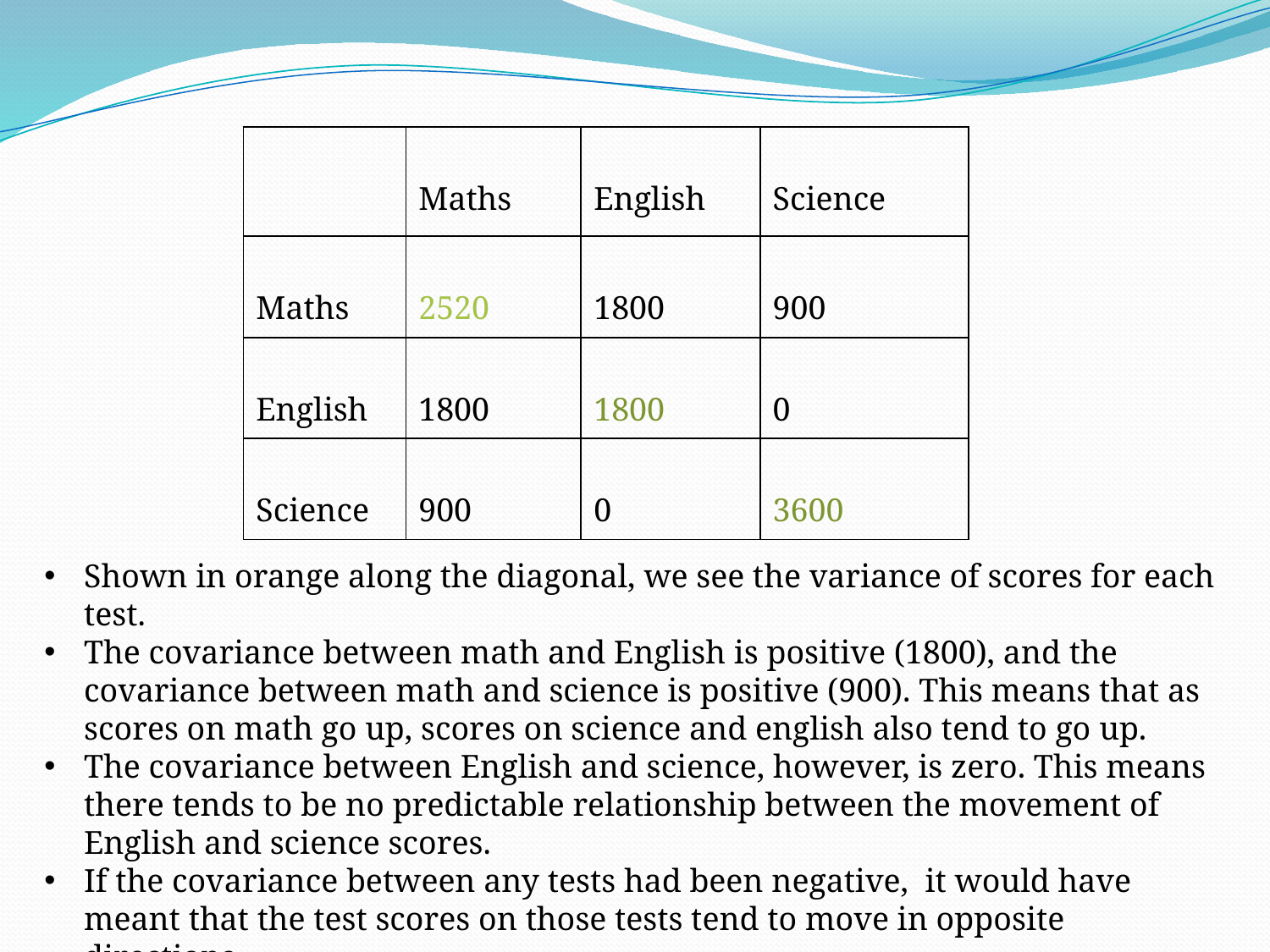

|  | Maths | English | Science |
| --- | --- | --- | --- |
| Maths | 2520 | 1800 | 900 |
| English | 1800 | 1800 | 0 |
| Science | 900 | 0 | 3600 |
Shown in orange along the diagonal, we see the variance of scores for each test.
The covariance between math and English is positive (1800), and the covariance between math and science is positive (900). This means that as scores on math go up, scores on science and english also tend to go up.
The covariance between English and science, however, is zero. This means there tends to be no predictable relationship between the movement of English and science scores.
If the covariance between any tests had been negative,  it would have meant that the test scores on those tests tend to move in opposite directions.